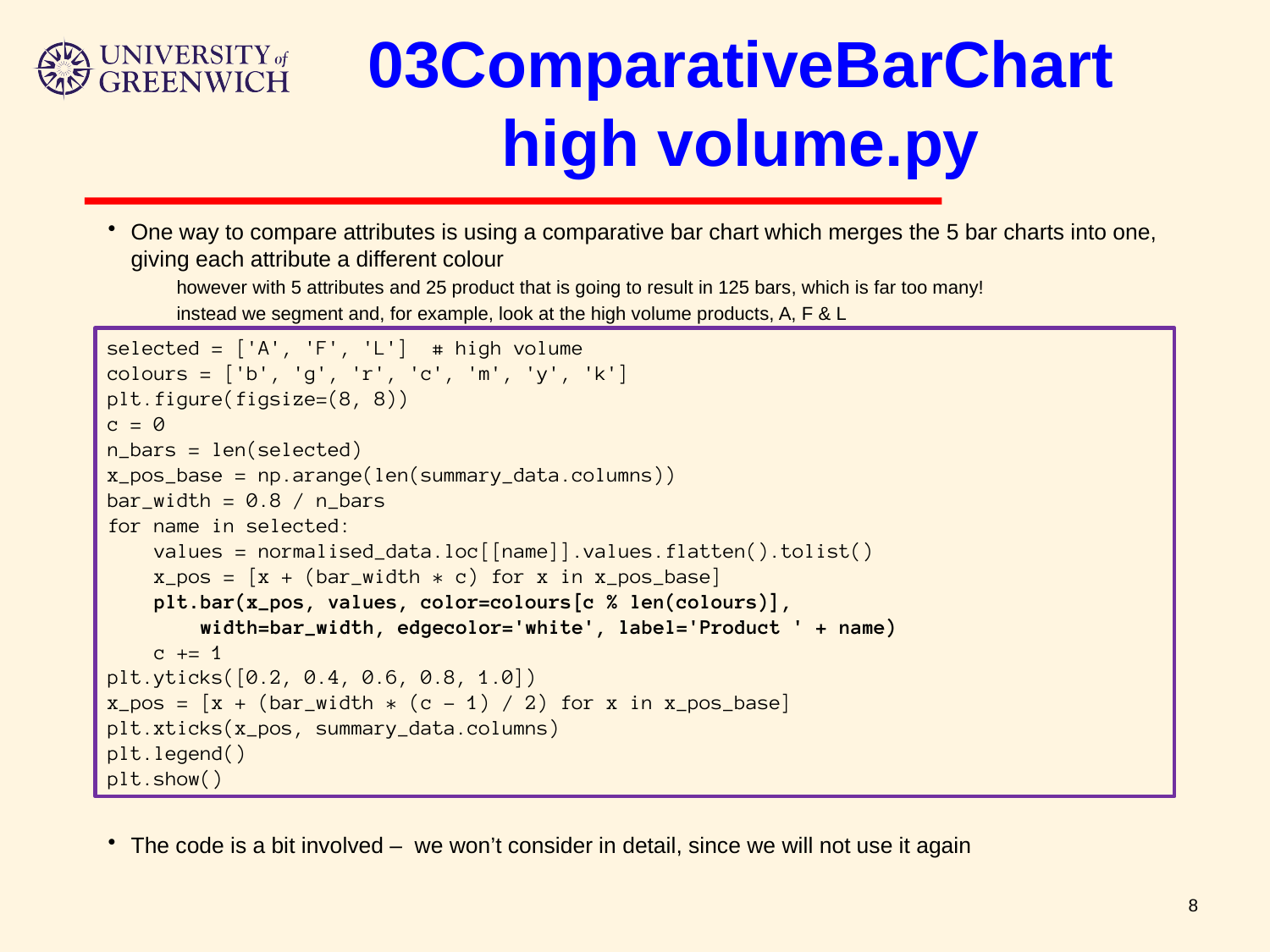

# 03ComparativeBarChart high volume.py
One way to compare attributes is using a comparative bar chart which merges the 5 bar charts into one, giving each attribute a different colour
however with 5 attributes and 25 product that is going to result in 125 bars, which is far too many!
instead we segment and, for example, look at the high volume products, A, F & L

The code is a bit involved –  we won’t consider in detail, since we will not use it again

selected = ['A', 'F', 'L']  # high volume
colours = ['b', 'g', 'r', 'c', 'm', 'y', 'k']
plt.figure(figsize=(8, 8))
c = 0
n_bars = len(selected)
x_pos_base = np.arange(len(summary_data.columns))
bar_width = 0.8 / n_bars
for name in selected:
    values = normalised_data.loc[[name]].values.flatten().tolist()
    x_pos = [x + (bar_width * c) for x in x_pos_base]
    plt.bar(x_pos, values, color=colours[c % len(colours)],
        width=bar_width, edgecolor='white', label='Product ' + name)
    c += 1
plt.yticks([0.2, 0.4, 0.6, 0.8, 1.0])
x_pos = [x + (bar_width * (c - 1) / 2) for x in x_pos_base]
plt.xticks(x_pos, summary_data.columns)
plt.legend()
plt.show()
8